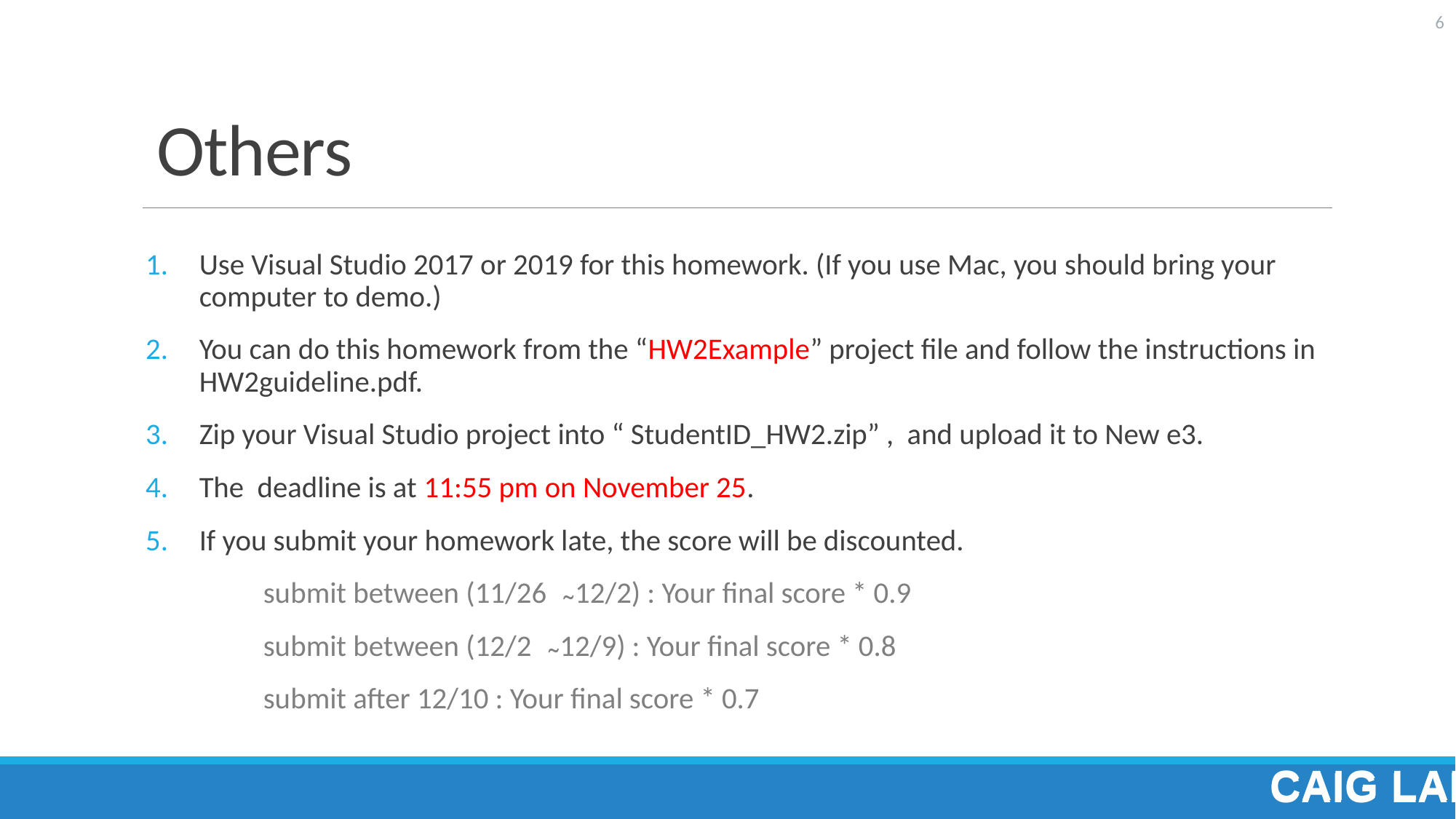

# Others
Use Visual Studio 2017 or 2019 for this homework. (If you use Mac, you should bring your computer to demo.)
You can do this homework from the “HW2Example” project file and follow the instructions in HW2guideline.pdf.
Zip your Visual Studio project into “ StudentID_HW2.zip” ,  and upload it to New e3.
The  deadline is at 11:55 pm on November 25.
If you submit your homework late, the score will be discounted.
	submit between (11/26   ̴ 12/2) : Your final score * 0.9
	submit between (12/2   ̴ 12/9) : Your final score * 0.8
	submit after 12/10 : Your final score * 0.7